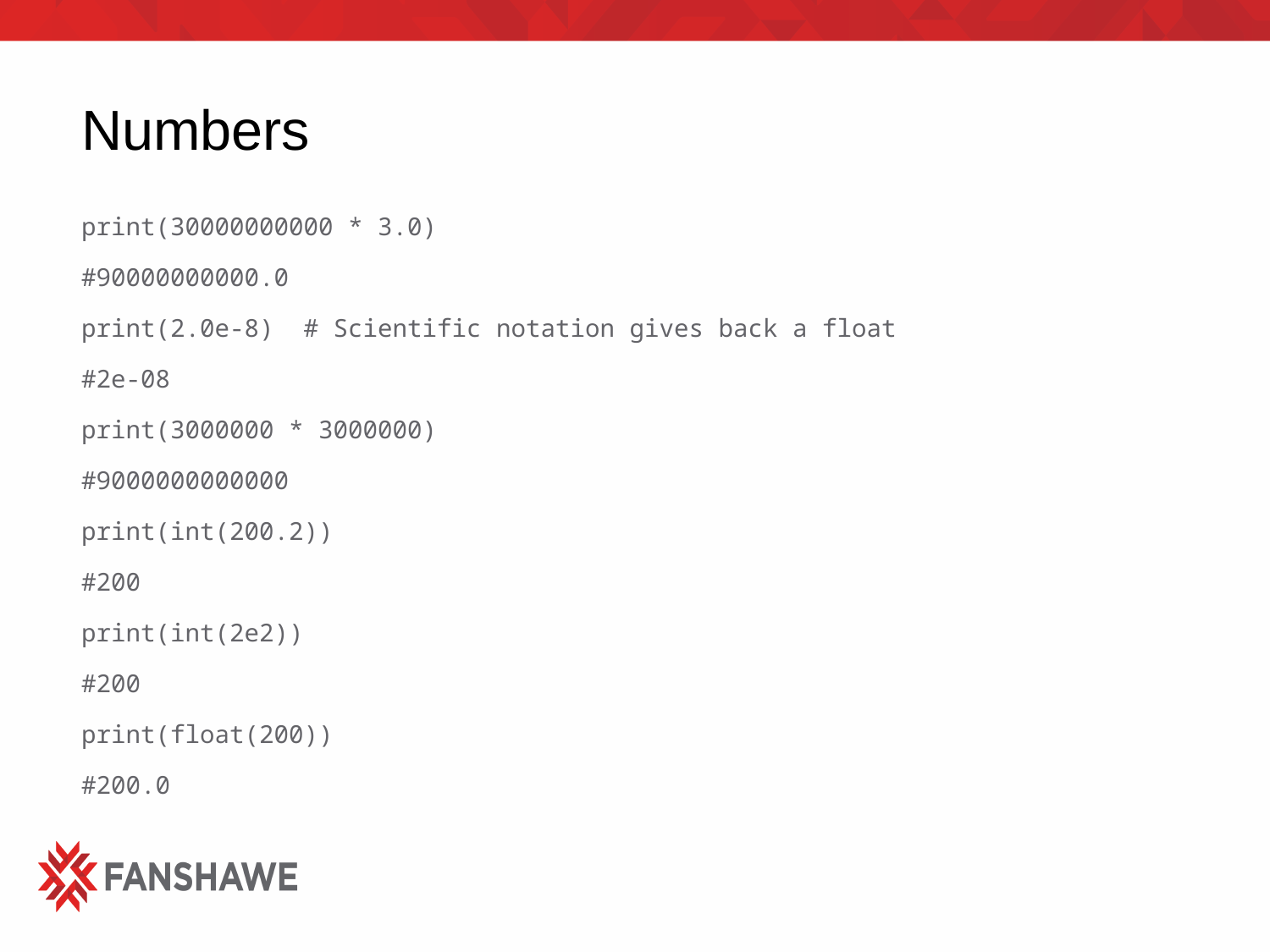

# Numbers
print(30000000000 * 3.0)
#90000000000.0
print(2.0e-8)  # Scientific notation gives back a float
#2e-08
print(3000000 * 3000000)
#9000000000000
print(int(200.2))
#200
print(int(2e2))
#200
print(float(200))
#200.0